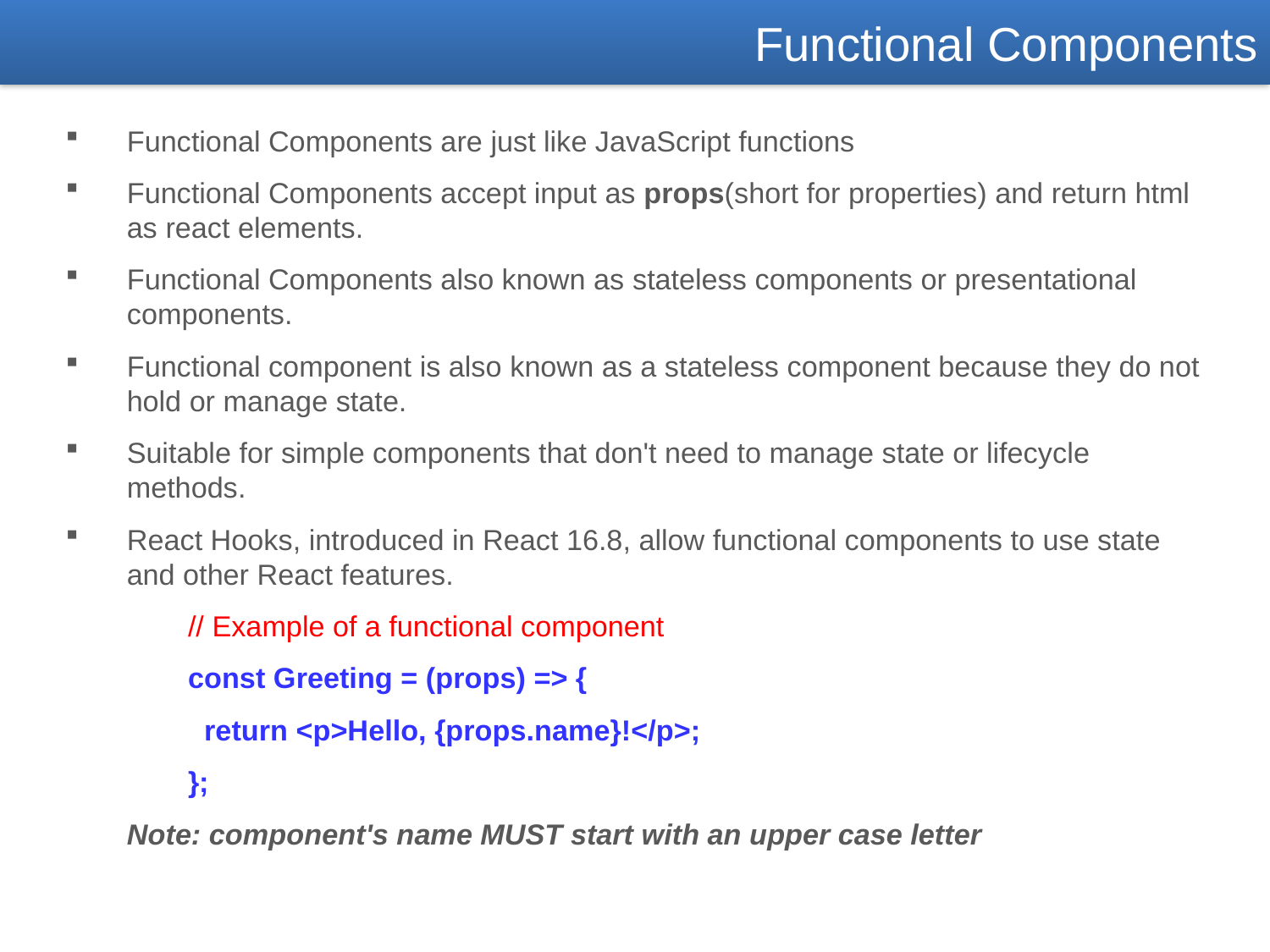

Functional Components
Functional Components are just like JavaScript functions
Functional Components accept input as props(short for properties) and return html as react elements.
Functional Components also known as stateless components or presentational components.
Functional component is also known as a stateless component because they do not hold or manage state.
Suitable for simple components that don't need to manage state or lifecycle methods.
React Hooks, introduced in React 16.8, allow functional components to use state and other React features.
// Example of a functional component
const Greeting = (props) => {
  return <p>Hello, {props.name}!</p>;
};
Note: component's name MUST start with an upper case letter